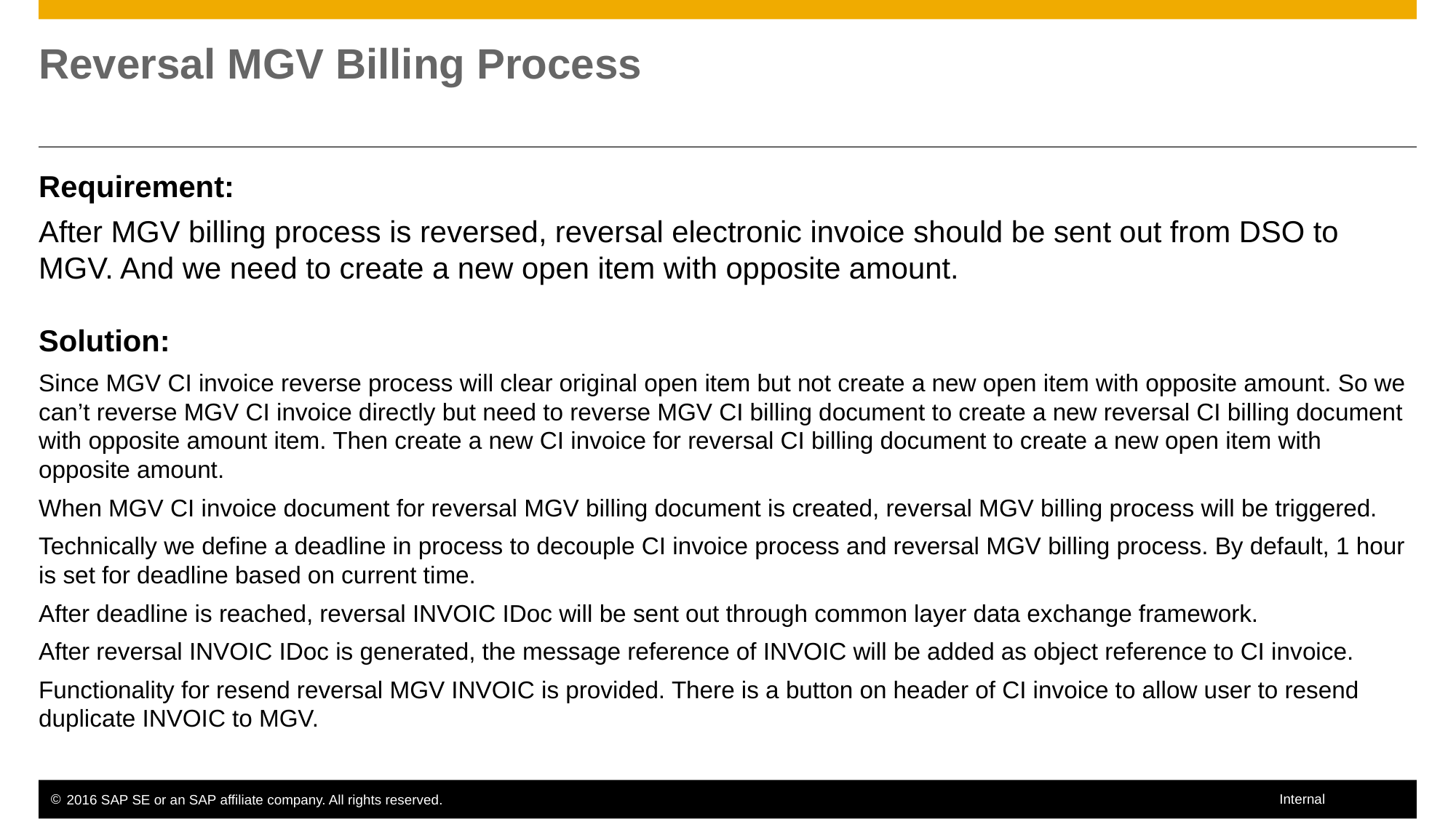

# Reversal MGV Billing Process
Requirement:
After MGV billing process is reversed, reversal electronic invoice should be sent out from DSO to MGV. And we need to create a new open item with opposite amount.
Solution:
Since MGV CI invoice reverse process will clear original open item but not create a new open item with opposite amount. So we can’t reverse MGV CI invoice directly but need to reverse MGV CI billing document to create a new reversal CI billing document with opposite amount item. Then create a new CI invoice for reversal CI billing document to create a new open item with opposite amount.
When MGV CI invoice document for reversal MGV billing document is created, reversal MGV billing process will be triggered.
Technically we define a deadline in process to decouple CI invoice process and reversal MGV billing process. By default, 1 hour is set for deadline based on current time.
After deadline is reached, reversal INVOIC IDoc will be sent out through common layer data exchange framework.
After reversal INVOIC IDoc is generated, the message reference of INVOIC will be added as object reference to CI invoice.
Functionality for resend reversal MGV INVOIC is provided. There is a button on header of CI invoice to allow user to resend duplicate INVOIC to MGV.